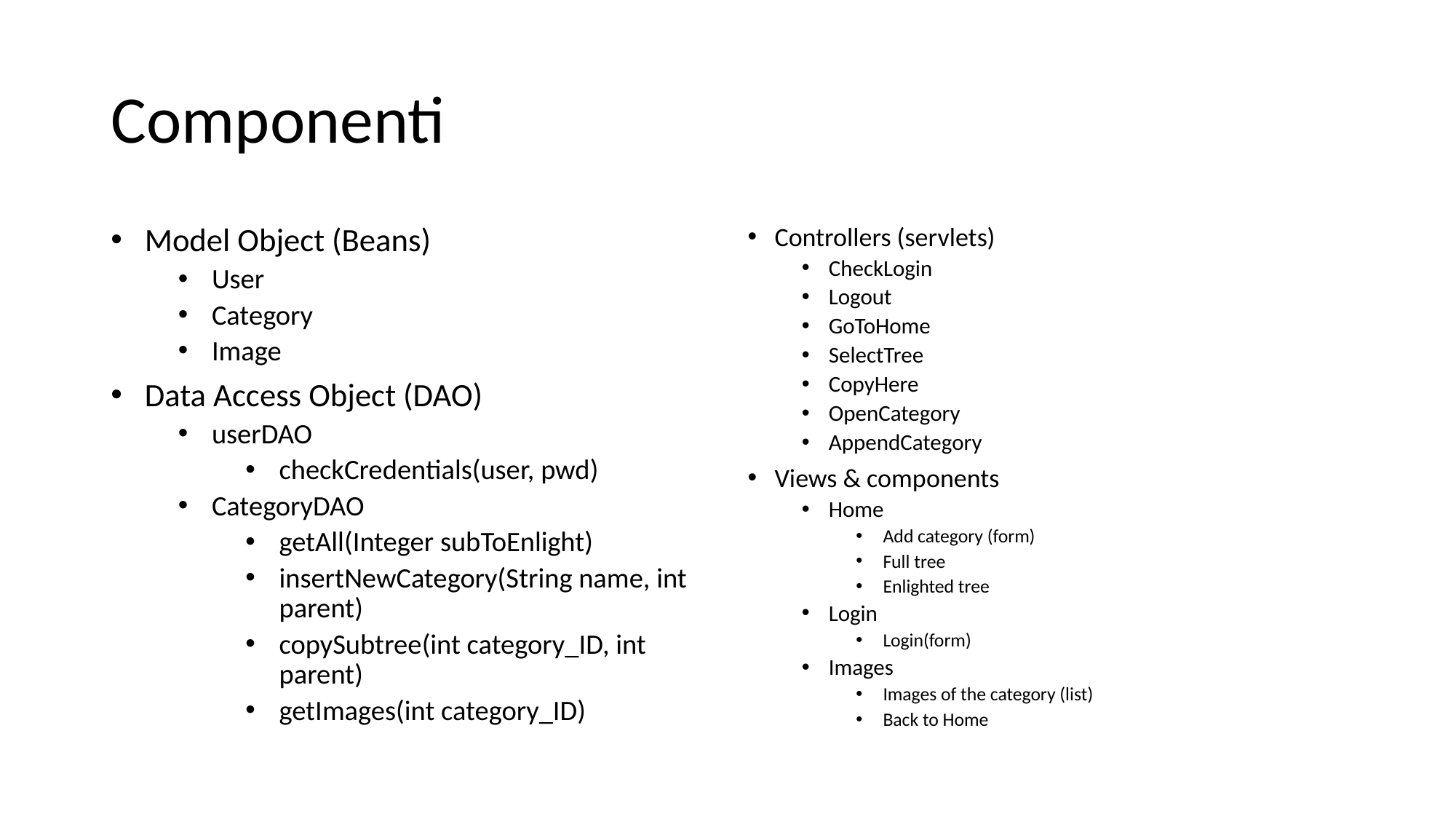

# Componenti
Model Object (Beans)
User
Category
Image
Data Access Object (DAO)
userDAO
checkCredentials(user, pwd)
CategoryDAO
getAll(Integer subToEnlight)
insertNewCategory(String name, int parent)
copySubtree(int category_ID, int parent)
getImages(int category_ID)

Controllers (servlets)
CheckLogin
Logout
GoToHome
SelectTree
CopyHere
OpenCategory
AppendCategory
Views & components
Home
Add category (form)
Full tree
Enlighted tree
Login
Login(form)
Images
Images of the category (list)
Back to Home